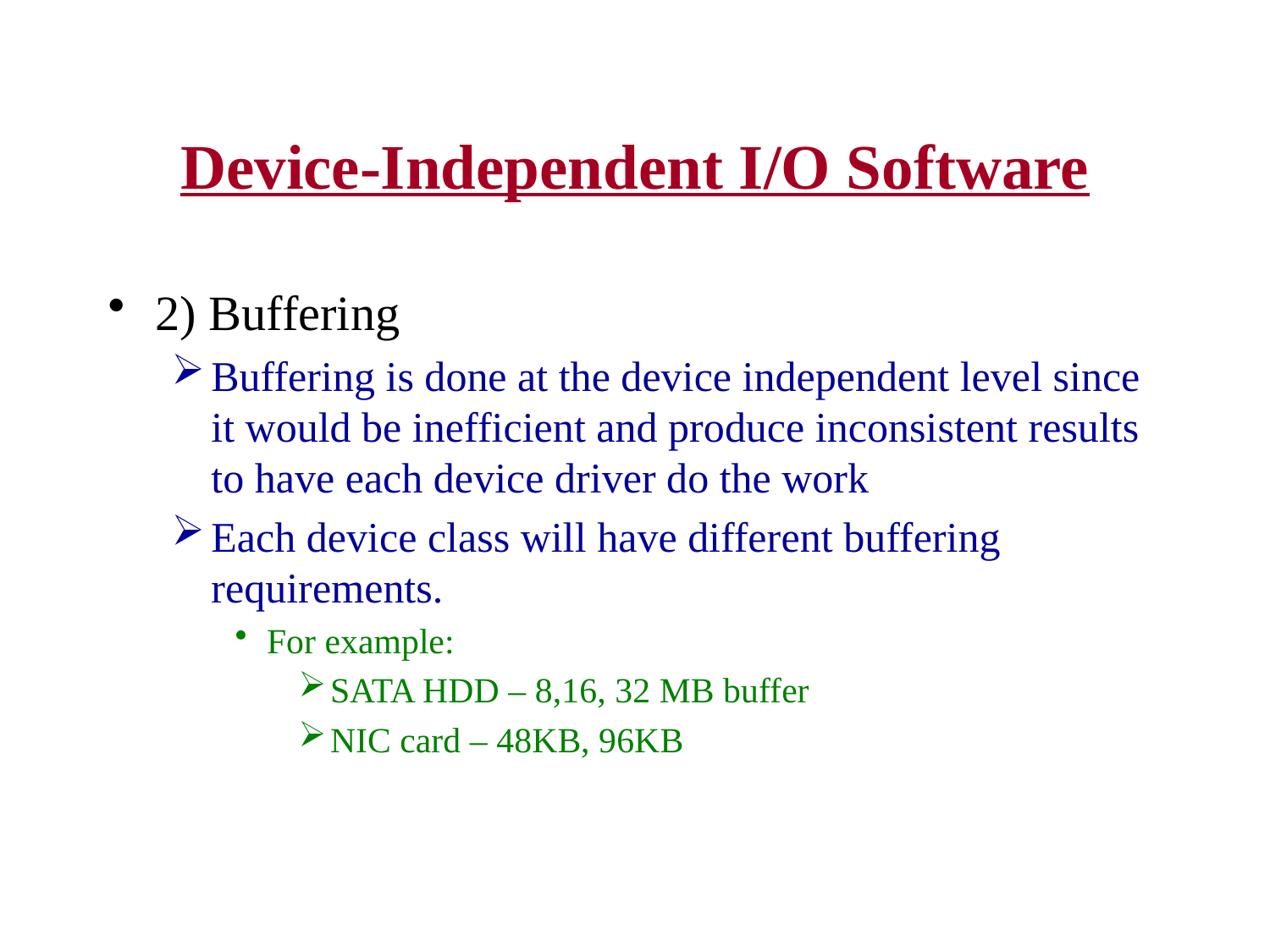

# Device-Independent I/O Software
2) Buffering
Buffering is done at the device independent level since it would be inefficient and produce inconsistent results to have each device driver do the work
Each device class will have different buffering requirements.
For example:
SATA HDD – 8,16, 32 MB buffer
NIC card – 48KB, 96KB